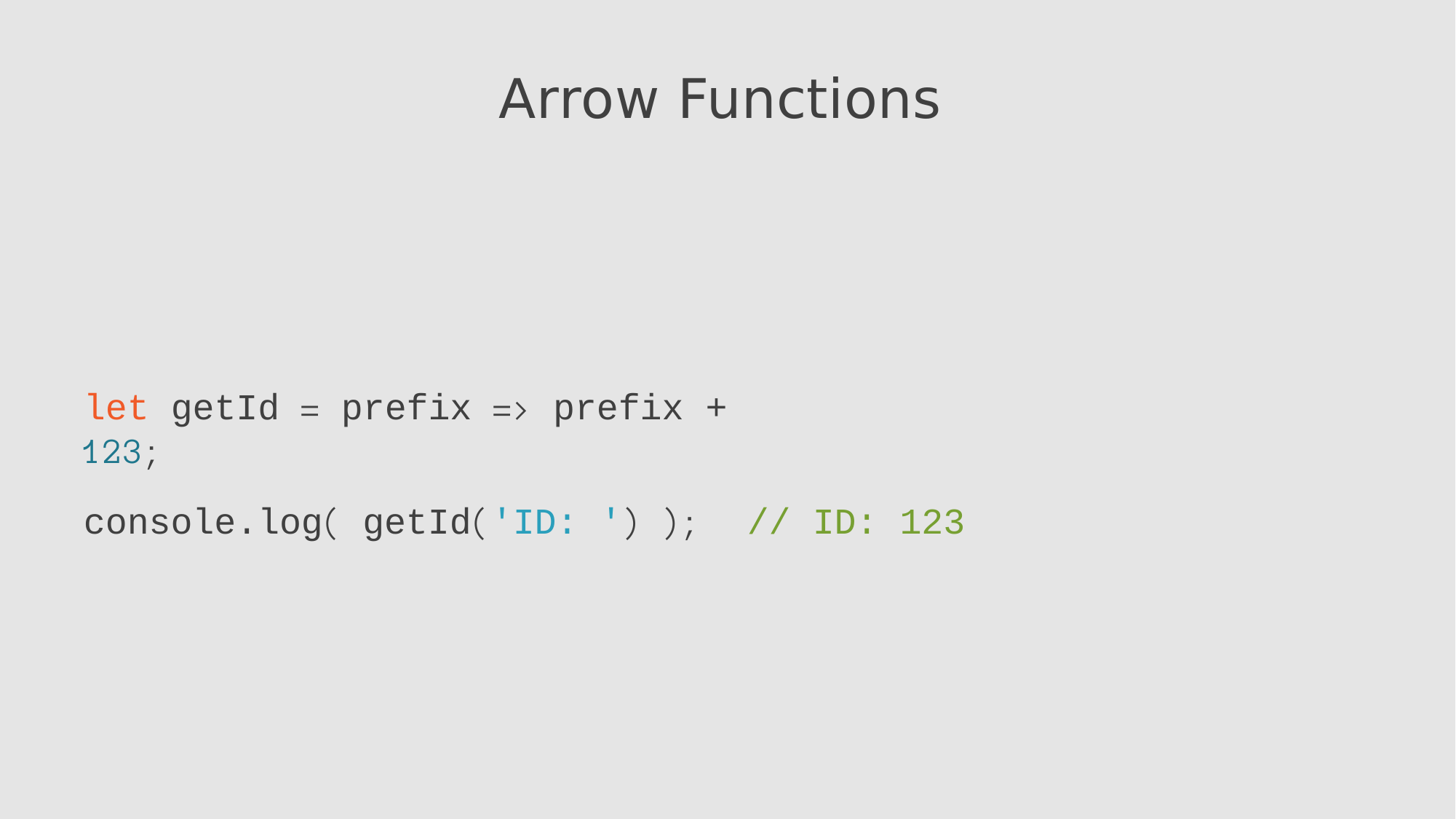

# Arrow Functions
let getId = prefix => prefix + 123;
console.log( getId('ID: ') );
// ID: 123
27